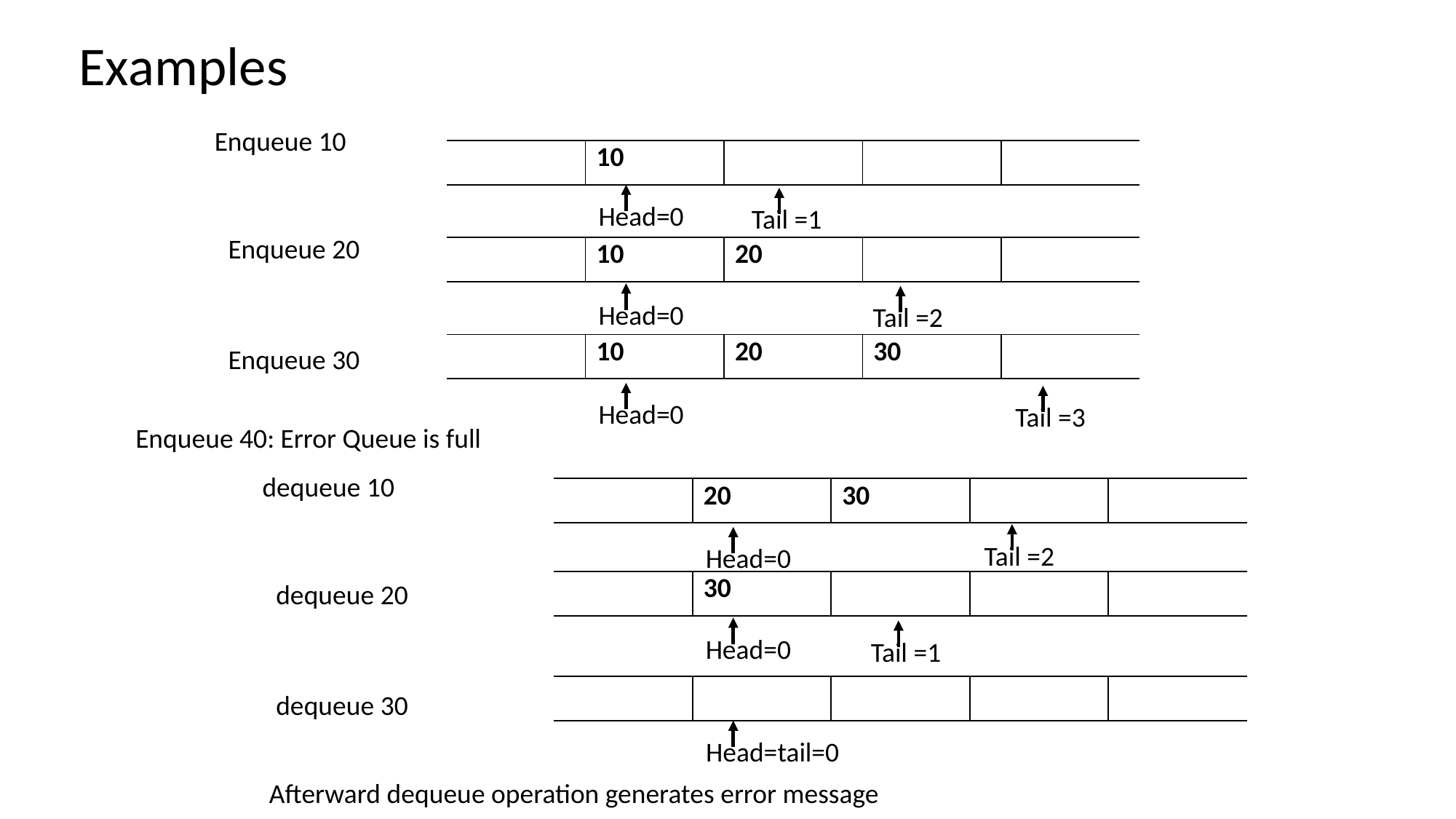

# Examples
Enqueue 10
|  | 10 |  |  |  |
| --- | --- | --- | --- | --- |
Head=0
Tail =1
Enqueue 20
|  | 10 | 20 |  |  |
| --- | --- | --- | --- | --- |
Head=0
Tail =2
|  | 10 | 20 | 30 |  |
| --- | --- | --- | --- | --- |
Enqueue 30
Head=0
Tail =3
Enqueue 40: Error Queue is full
dequeue 10
|  | 20 | 30 |  |  |
| --- | --- | --- | --- | --- |
Tail =2
Head=0
|  | 30 |  |  |  |
| --- | --- | --- | --- | --- |
dequeue 20
Head=0
Tail =1
|  |  |  |  |  |
| --- | --- | --- | --- | --- |
dequeue 30
Head=tail=0
Afterward dequeue operation generates error message